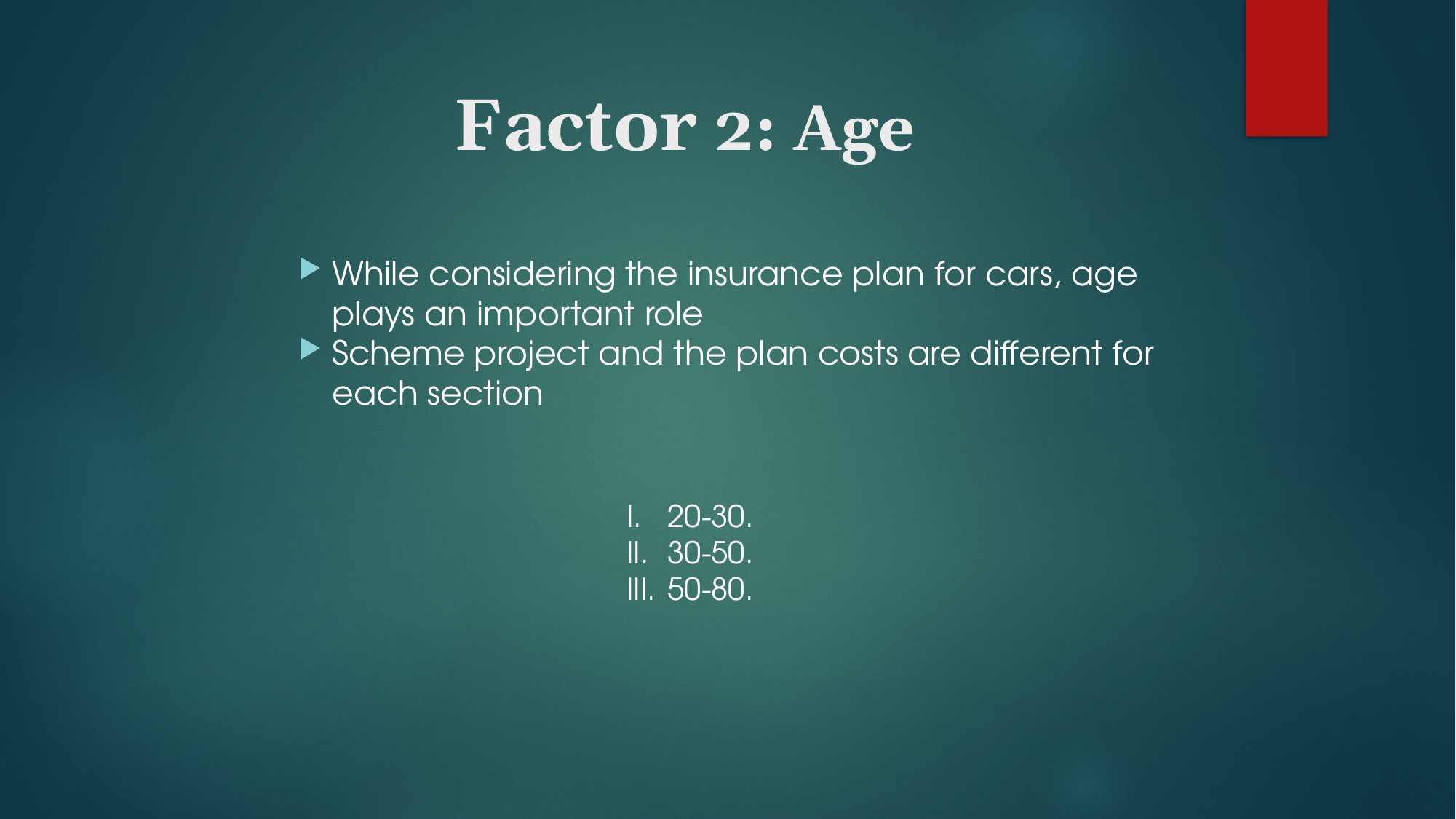

# Factor 2: Age
While considering the insurance plan for cars, age plays an important role
Scheme project and the plan costs are different for  each section
20-30.
30-50.
50-80.